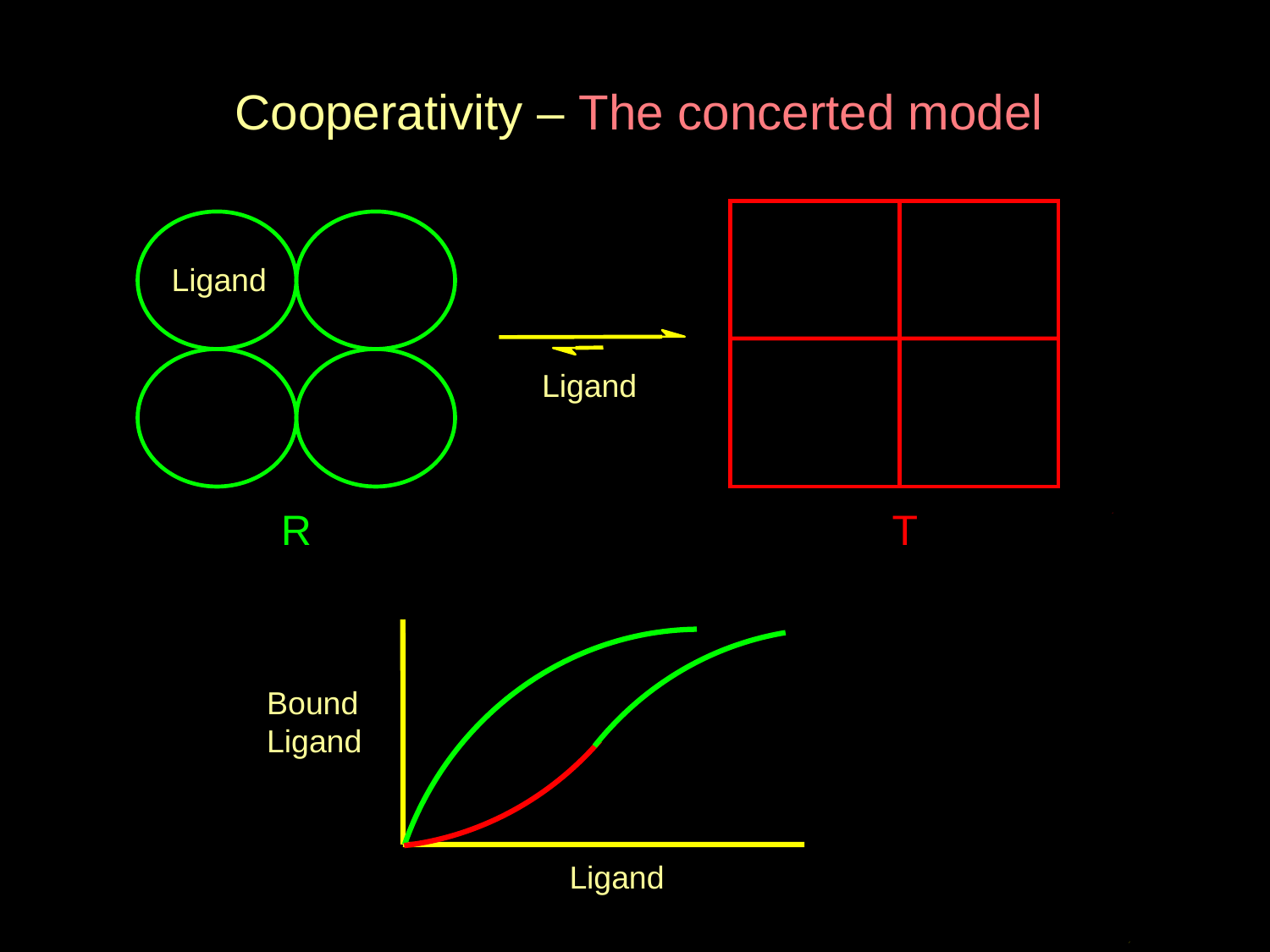

Cooperativity – The concerted model

Ligand

Ligand
R
T

Bound
Ligand
Ligand